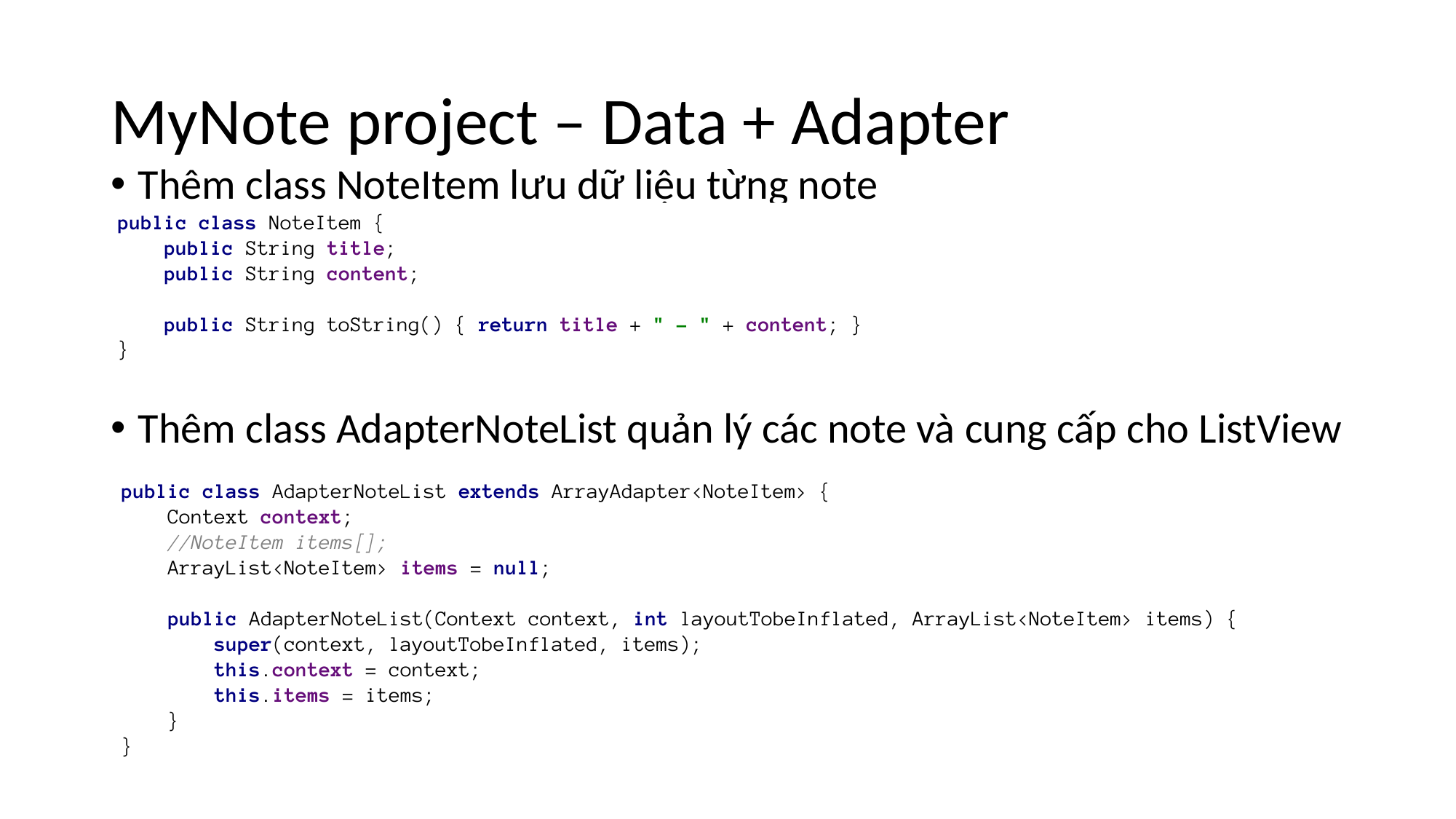

# MyNote project – Data + Adapter
Thêm class NoteItem lưu dữ liệu từng note

Thêm class AdapterNoteList quản lý các note và cung cấp cho ListView
public class NoteItem {
    public String title;
    public String content;
    public String toString() { return title + " - " + content; }
}
public class AdapterNoteList extends ArrayAdapter<NoteItem> {
    Context context;
    //NoteItem items[];
    ArrayList<NoteItem> items = null;
    public AdapterNoteList(Context context, int layoutTobeInflated, ArrayList<NoteItem> items) {
        super(context, layoutTobeInflated, items);
        this.context = context;
        this.items = items;
    }
}